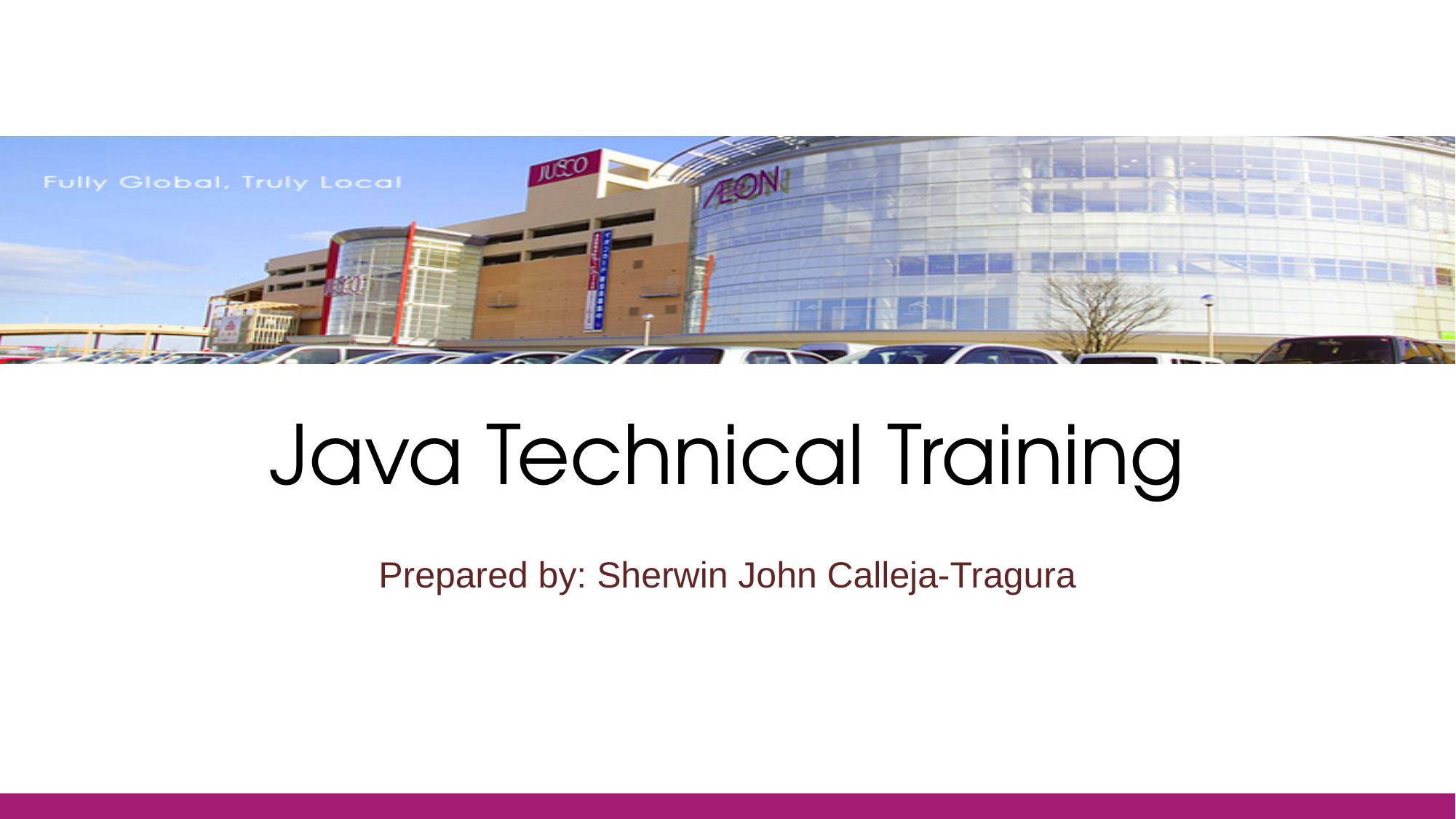

# Java Technical Training
Prepared by: Sherwin John Calleja-Tragura